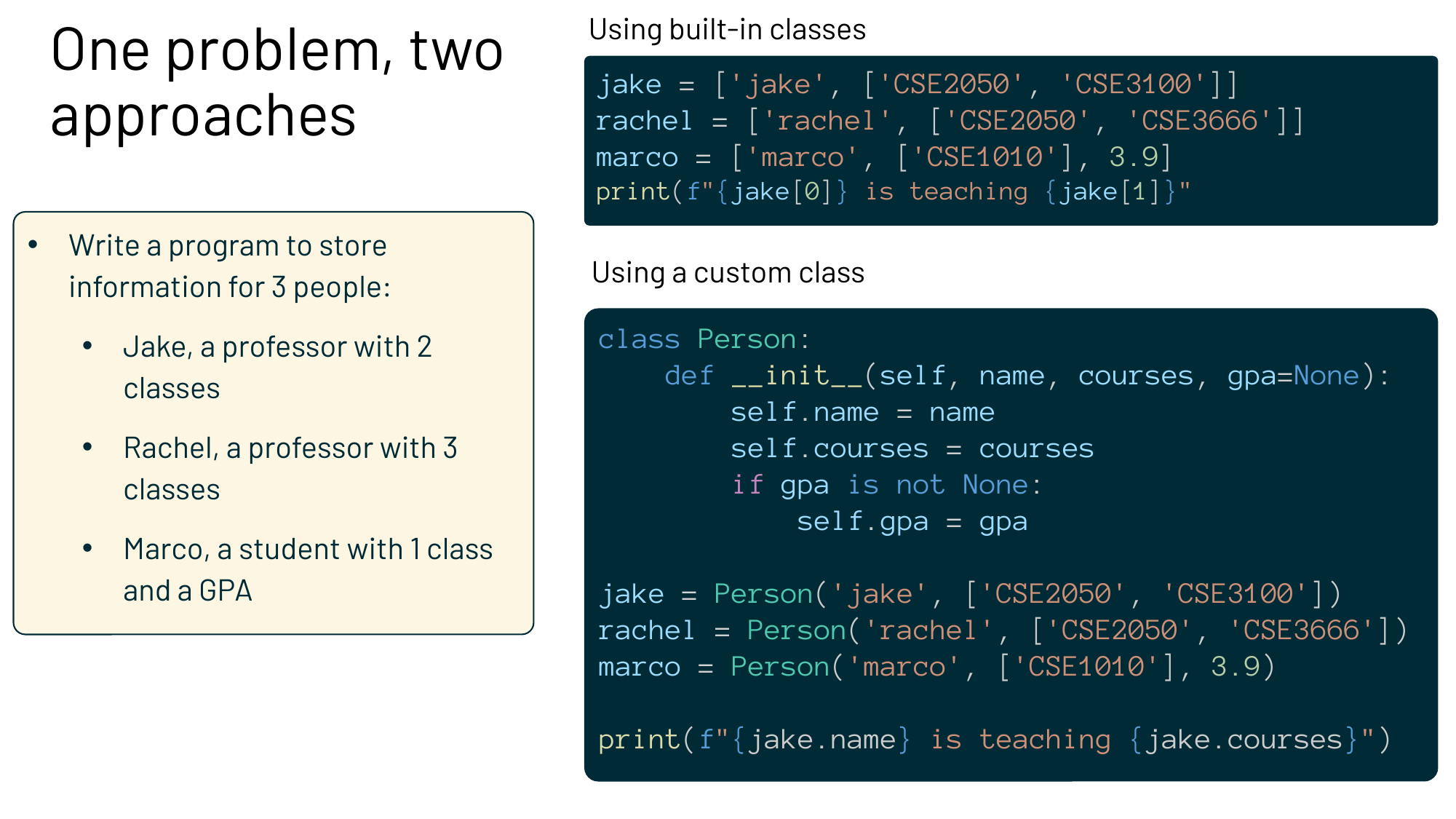

# One problem, two approaches
Using built-in classes
jake = ['jake', ['CSE2050', 'CSE3100']]
rachel = ['rachel', ['CSE2050', 'CSE3666']]
marco = ['marco', ['CSE1010'], 3.9]
print(f"{jake[0]} is teaching {jake[1]}"

Write a program to store information for 3 people:
Jake, a professor with 2 classes
Rachel, a professor with 3 classes
Marco, a student with 1 class and a GPA
Using a custom class
class Person:
    def __init__(self, name, courses, gpa=None):
        self.name = name
        self.courses = courses
        if gpa is not None:
            self.gpa = gpa
jake = Person('jake', ['CSE2050', 'CSE3100'])
rachel = Person('rachel', ['CSE2050', 'CSE3666'])
marco = Person('marco', ['CSE1010'], 3.9)

print(f"{jake.name} is teaching {jake.courses}")